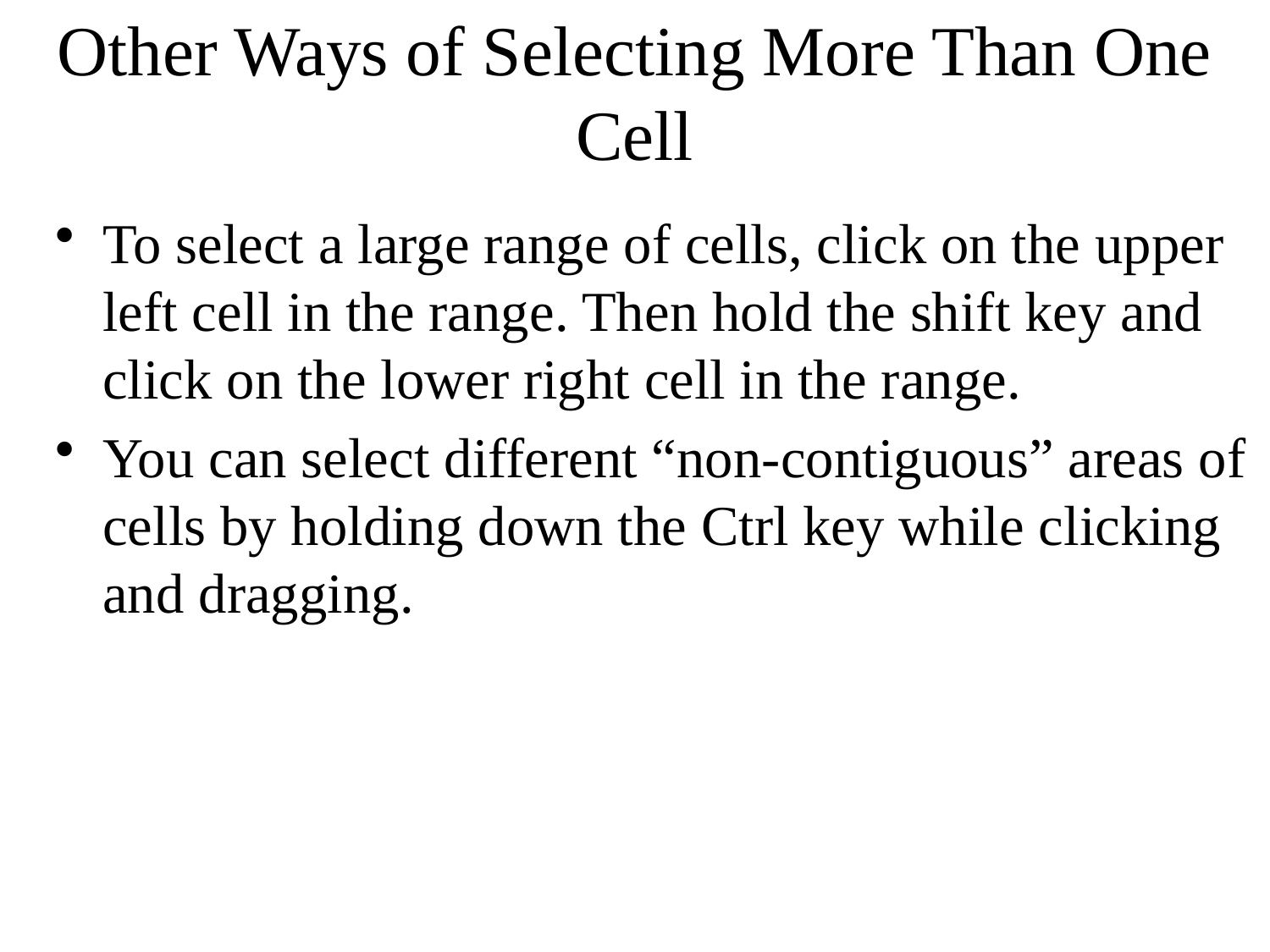

24
# Other Ways of Selecting More Than One Cell
To select a large range of cells, click on the upper left cell in the range. Then hold the shift key and click on the lower right cell in the range.
You can select different “non-contiguous” areas of cells by holding down the Ctrl key while clicking and dragging.